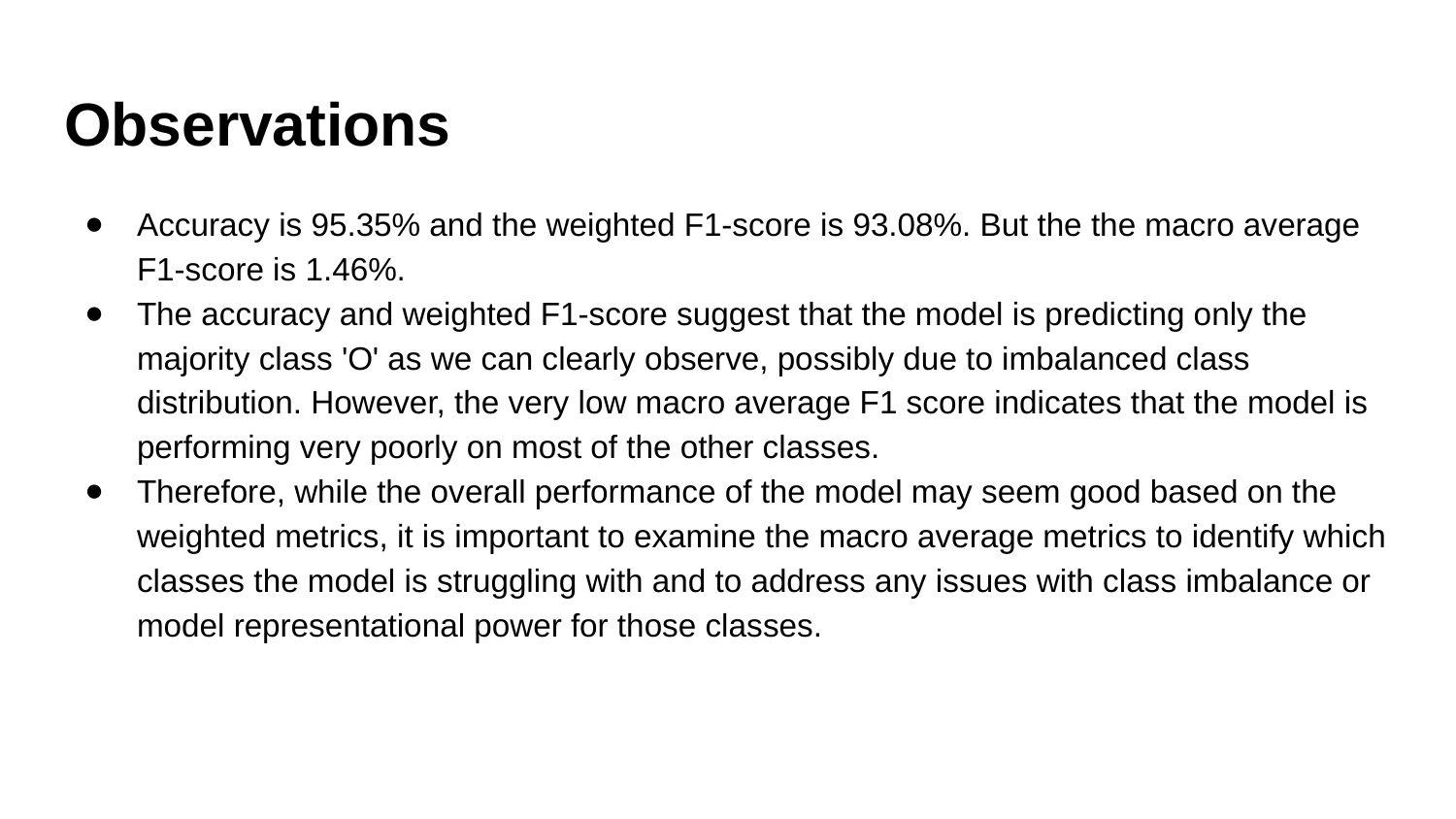

# Observations
Accuracy is 95.35% and the weighted F1-score is 93.08%. But the the macro average F1-score is 1.46%.
The accuracy and weighted F1-score suggest that the model is predicting only the majority class 'O' as we can clearly observe, possibly due to imbalanced class distribution. However, the very low macro average F1 score indicates that the model is performing very poorly on most of the other classes.
Therefore, while the overall performance of the model may seem good based on the weighted metrics, it is important to examine the macro average metrics to identify which classes the model is struggling with and to address any issues with class imbalance or model representational power for those classes.